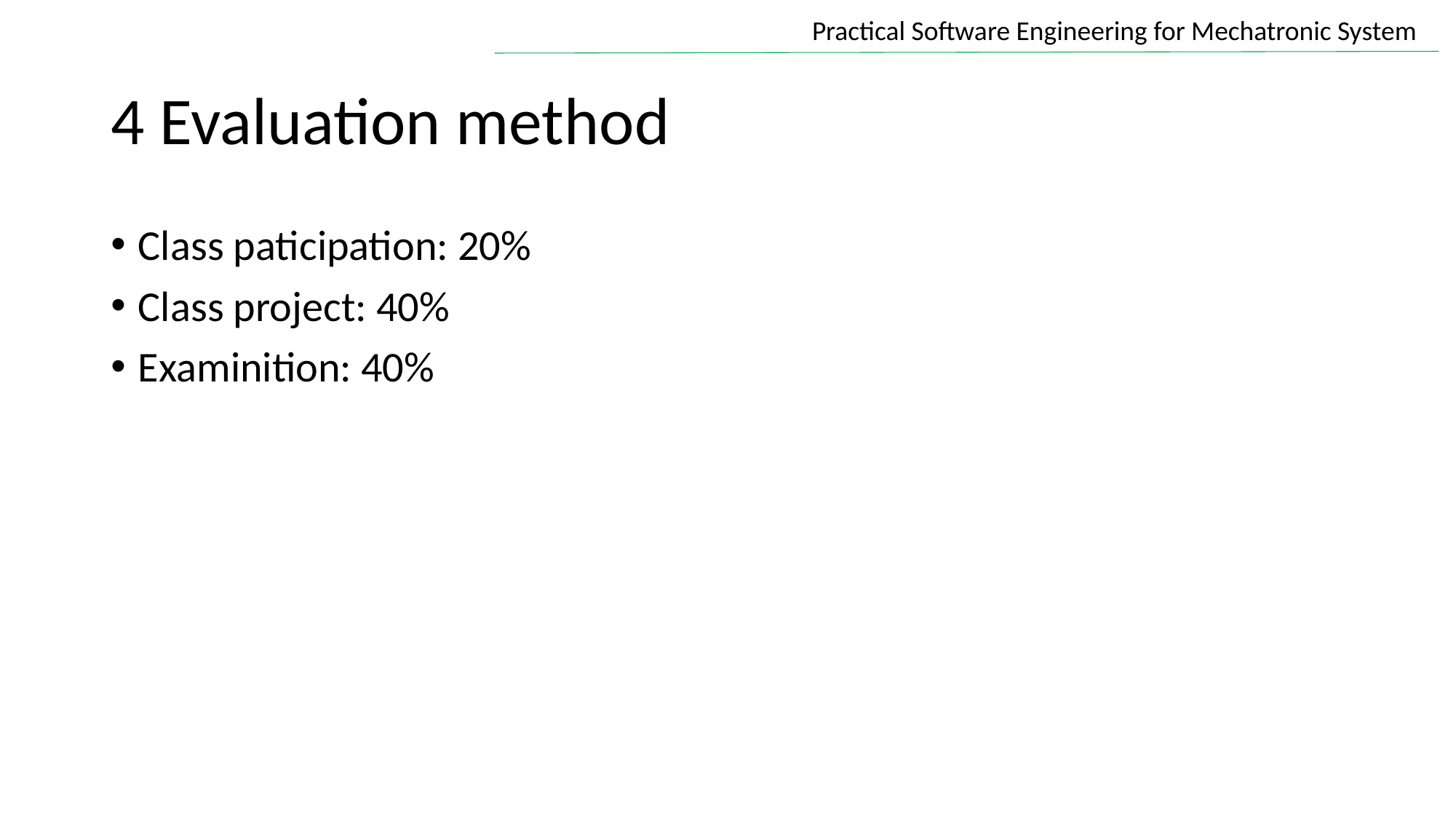

# 4 Evaluation method
Class paticipation: 20%
Class project: 40%
Examinition: 40%

13